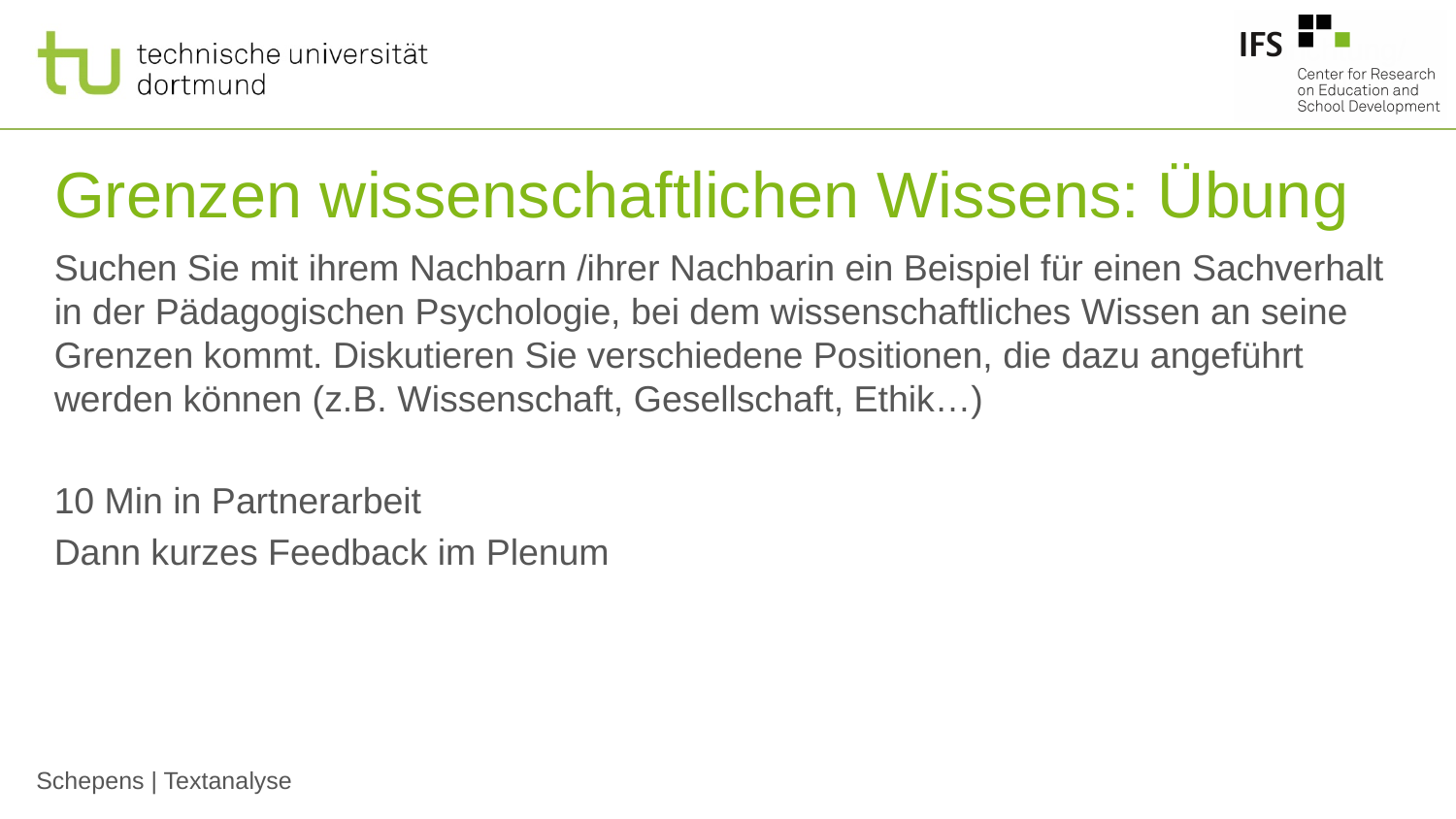

# Grenzen wissenschaftlichen Wissens: Übung
Suchen Sie mit ihrem Nachbarn /ihrer Nachbarin ein Beispiel für einen Sachverhalt in der Pädagogischen Psychologie, bei dem wissenschaftliches Wissen an seine Grenzen kommt. Diskutieren Sie verschiedene Positionen, die dazu angeführt werden können (z.B. Wissenschaft, Gesellschaft, Ethik…)

10 Min in Partnerarbeit
Dann kurzes Feedback im Plenum